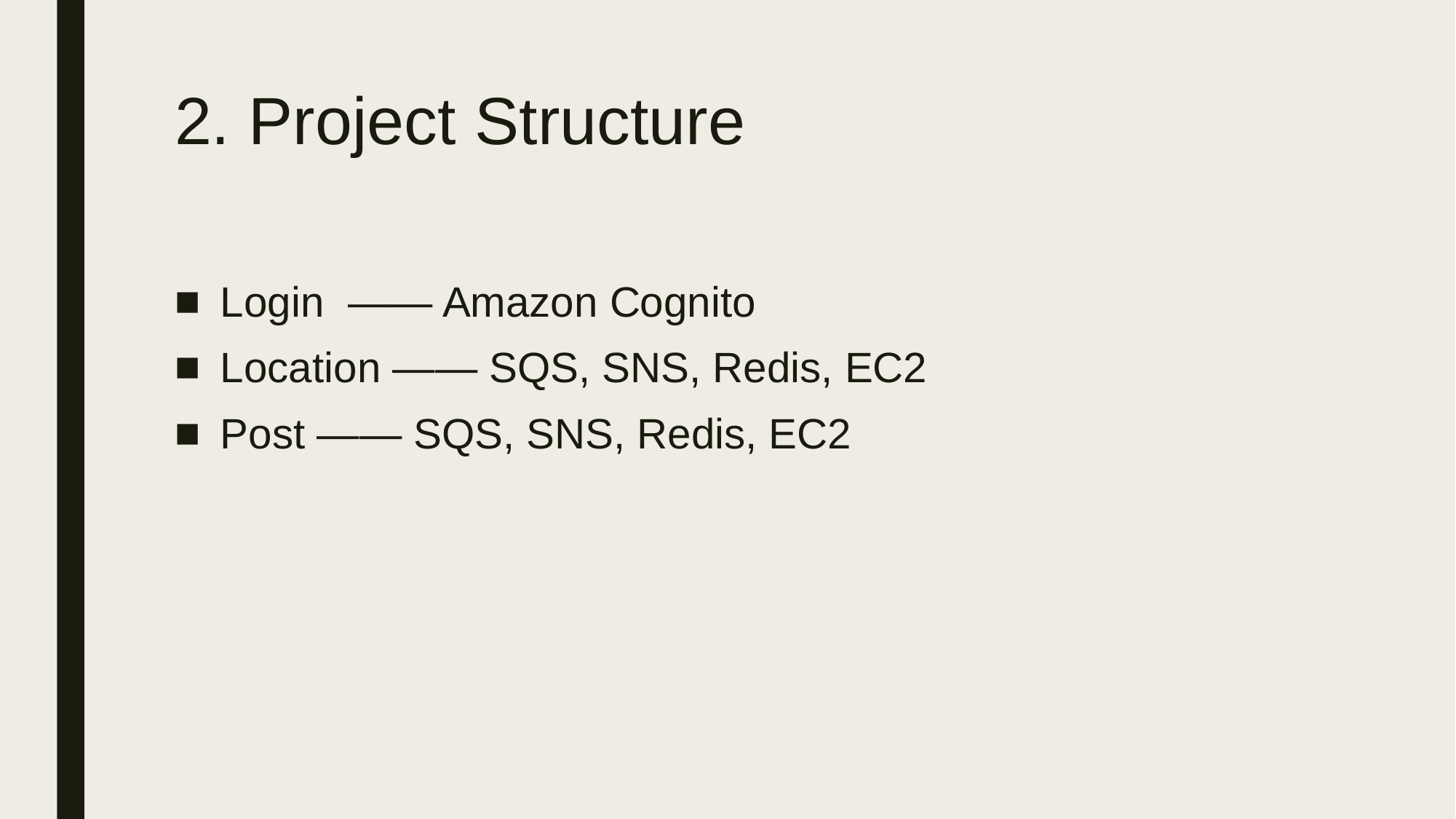

# 2. Project Structure
Login  —— Amazon Cognito
Location —— SQS, SNS, Redis, EC2
Post —— SQS, SNS, Redis, EC2